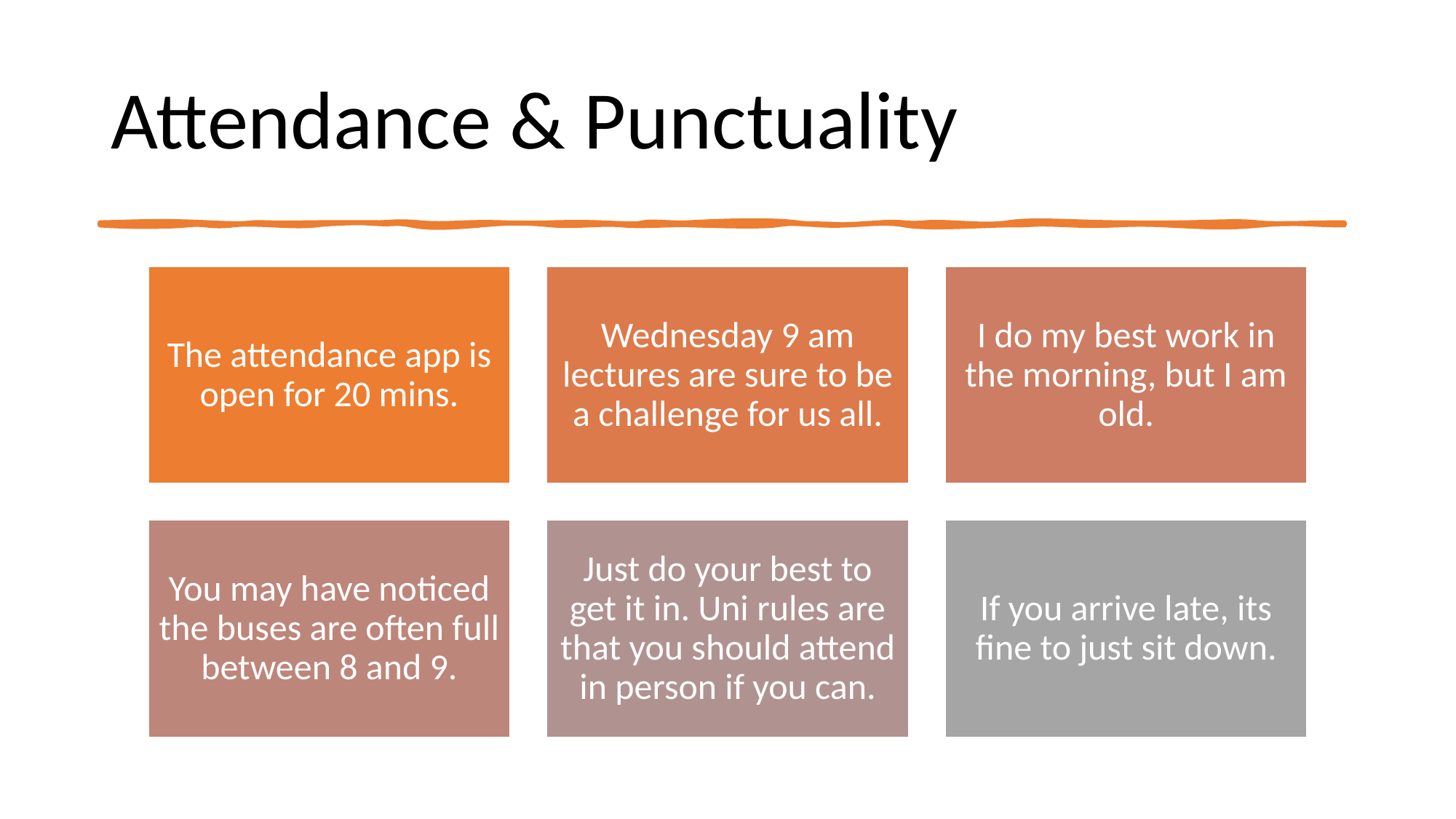

Attendance & Punctuality

The attendance app is open for 20 mins.
Wednesday 9 am lectures are sure to be a challenge for us all.
I do my best work in the morning, but I am old.
You may have noticed the buses are often full between 8 and 9.
Just do your best to get it in. Uni rules are that you should attend in person if you can.
If you arrive late, its fine to just sit down.